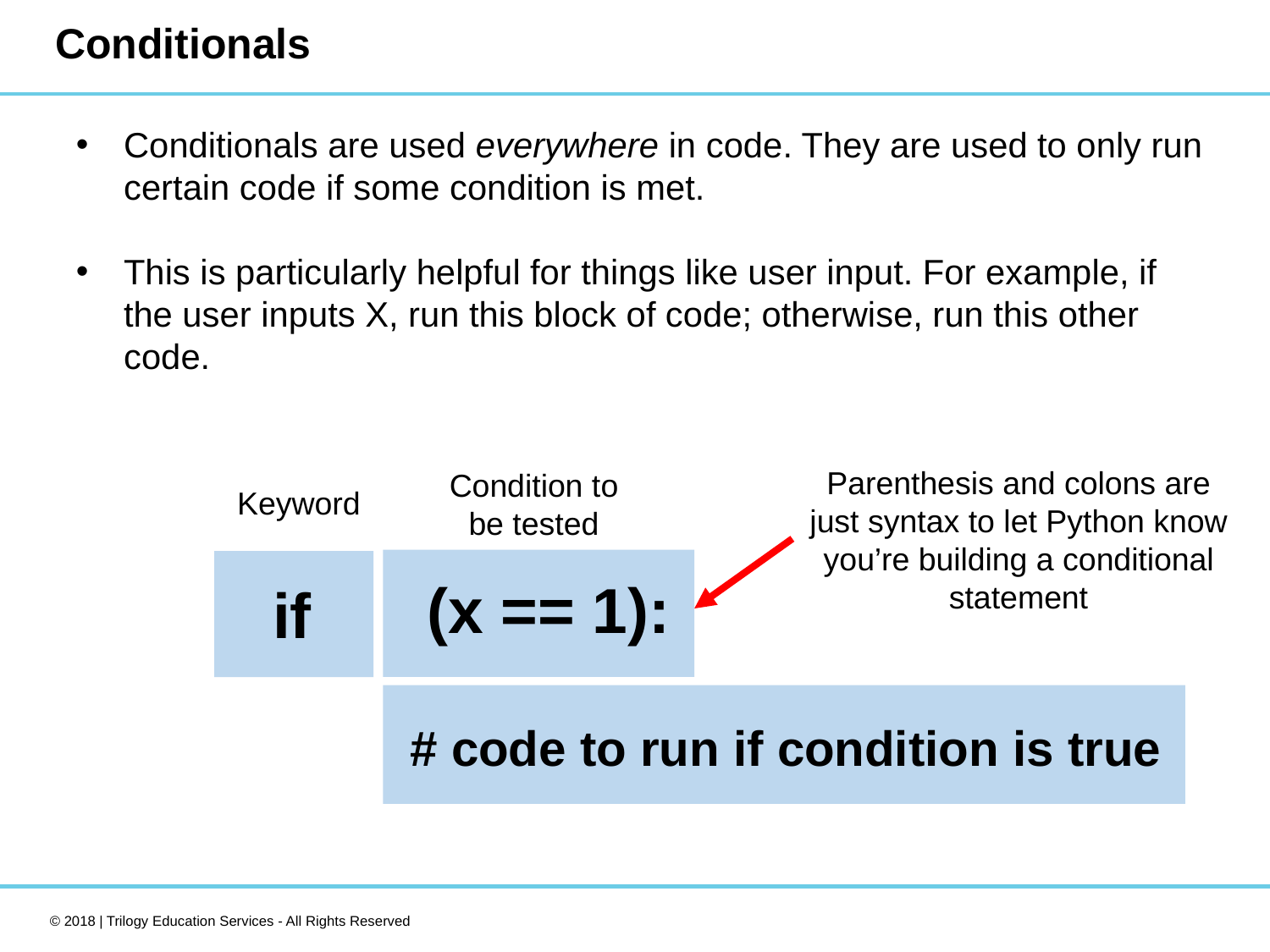

# Conditionals
Conditionals are used everywhere in code. They are used to only run certain code if some condition is met.

This is particularly helpful for things like user input. For example, if the user inputs X, run this block of code; otherwise, run this other code.

Parenthesis and colons are just syntax to let Python know you’re building a conditional statement
Condition to be tested
Keyword

(x == 1):
if

# code to run if condition is true